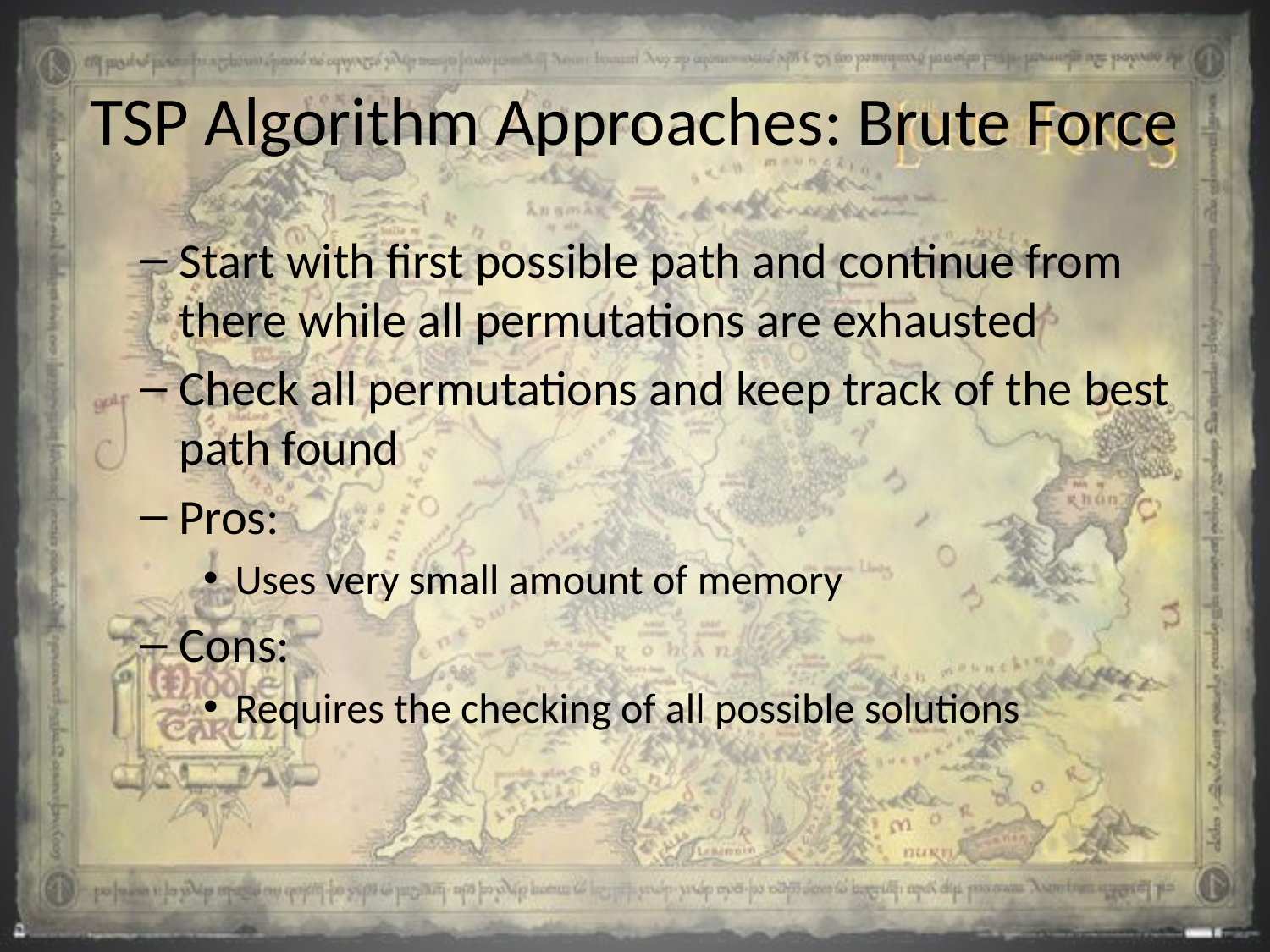

# TSP Algorithm Approaches: Brute Force
Start with first possible path and continue from there while all permutations are exhausted
Check all permutations and keep track of the best path found
Pros:
Uses very small amount of memory
Cons:
Requires the checking of all possible solutions